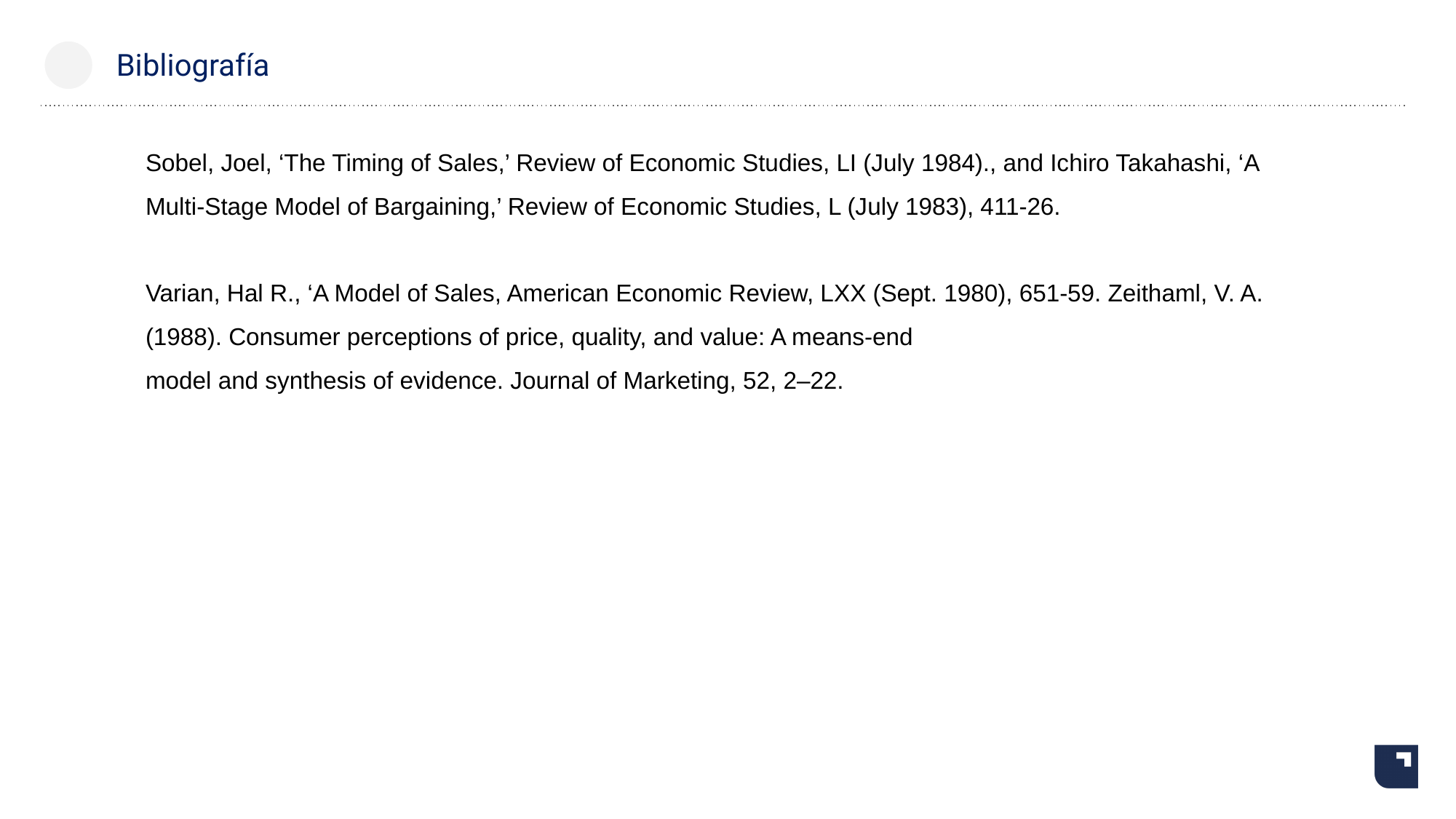

# Bibliografía
Sobel, Joel, ‘The Timing of Sales,’ Review of Economic Studies, LI (July 1984)., and Ichiro Takahashi, ‘A Multi-Stage Model of Bargaining,’ Review of Economic Studies, L (July 1983), 411-26.

Varian, Hal R., ‘A Model of Sales, American Economic Review, LXX (Sept. 1980), 651-59. Zeithaml, V. A. (1988). Consumer perceptions of price, quality, and value: A means-end
model and synthesis of evidence. Journal of Marketing, 52, 2–22.